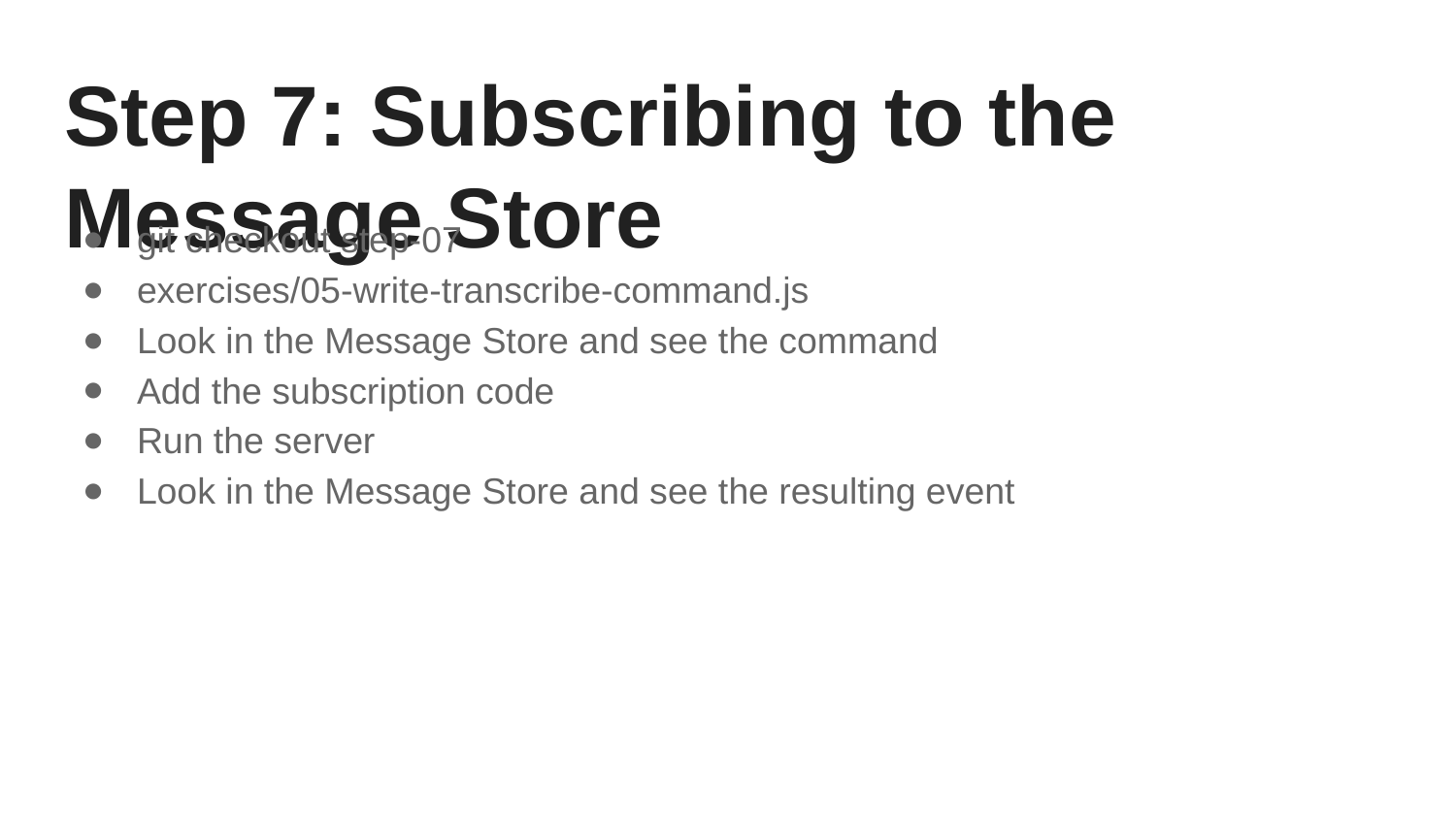

# Step 7: Subscribing to the Message Store
git checkout step-07
exercises/05-write-transcribe-command.js
Look in the Message Store and see the command
Add the subscription code
Run the server
Look in the Message Store and see the resulting event